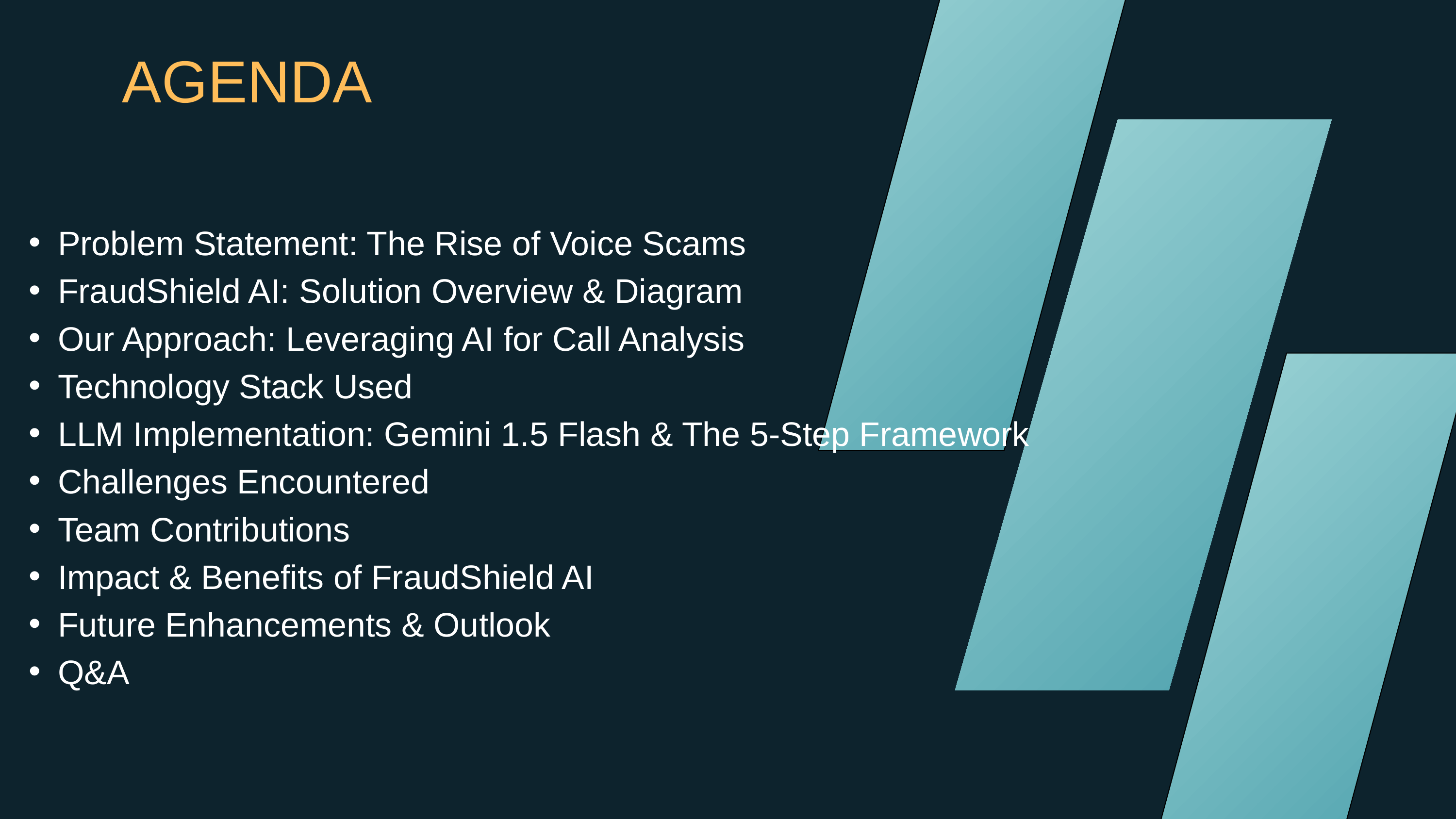

AGENDA

Problem Statement: The Rise of Voice Scams
FraudShield AI: Solution Overview & Diagram
Our Approach: Leveraging AI for Call Analysis
Technology Stack Used
LLM Implementation: Gemini 1.5 Flash & The 5-Step Framework
Challenges Encountered
Team Contributions
Impact & Benefits of FraudShield AI
Future Enhancements & Outlook
Q&A